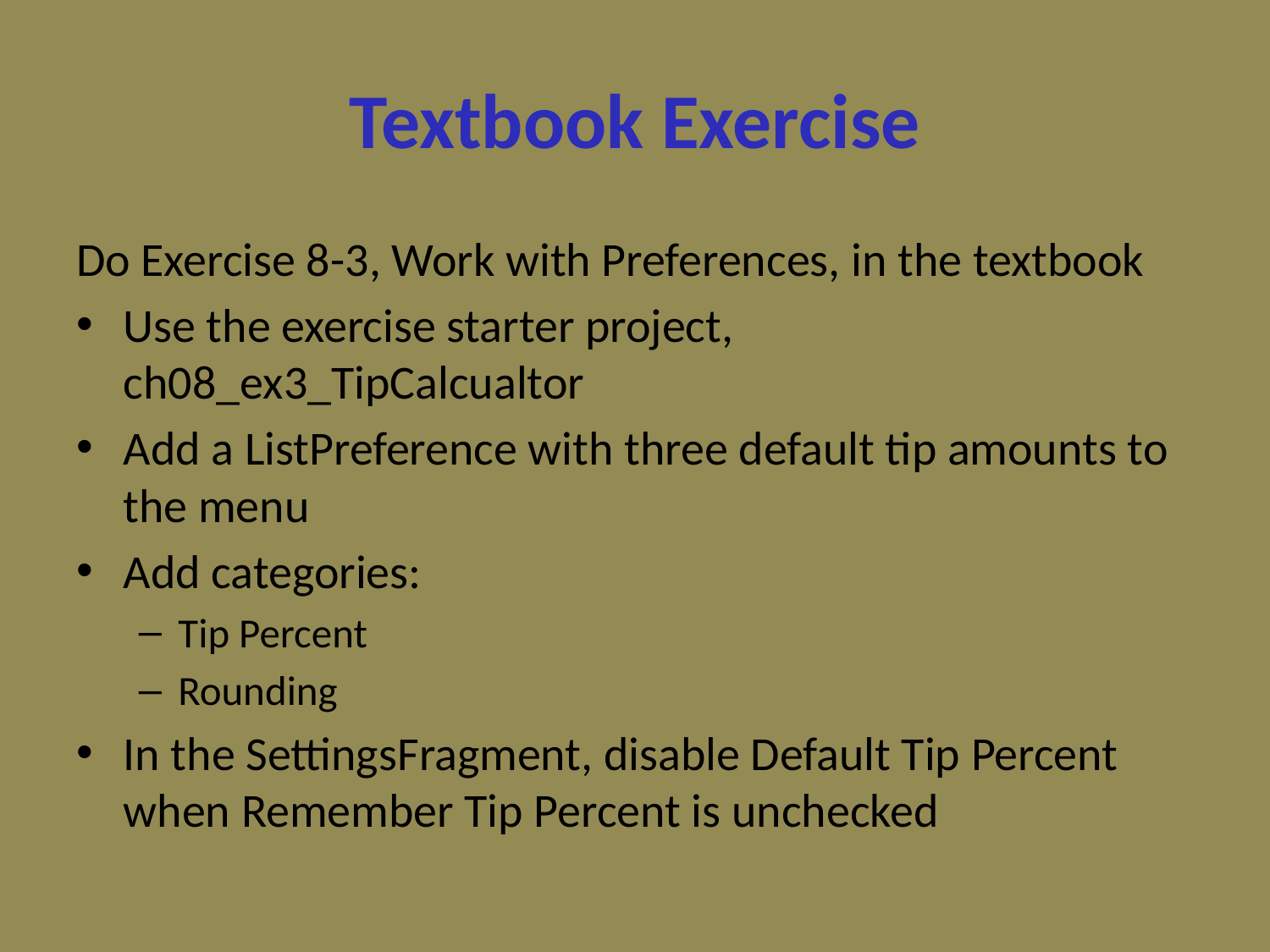

# Textbook Exercise
Do Exercise 8-3, Work with Preferences, in the textbook
Use the exercise starter project, ch08_ex3_TipCalcualtor
Add a ListPreference with three default tip amounts to the menu
Add categories:
Tip Percent
Rounding
In the SettingsFragment, disable Default Tip Percent when Remember Tip Percent is unchecked